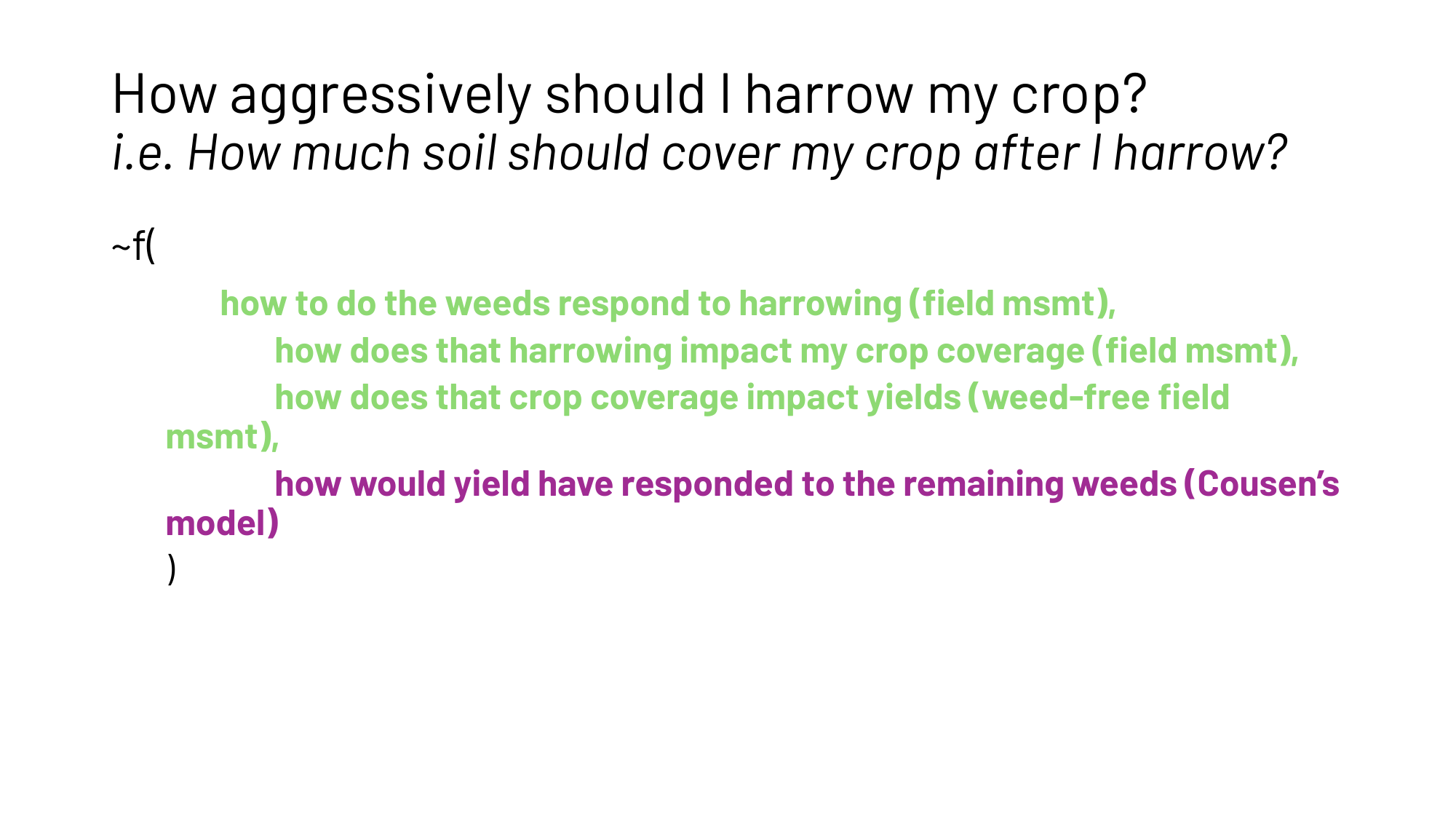

# How aggressively should I harrow my crop? i.e. How much soil should cover my crop after I harrow?
~f(
	how to do the weeds respond to harrowing (field msmt),
	how does that harrowing impact my crop coverage (field msmt),
	how does that crop coverage impact yields (weed-free field msmt),
	how would yield have responded to the remaining weeds (Cousen’s model)
)